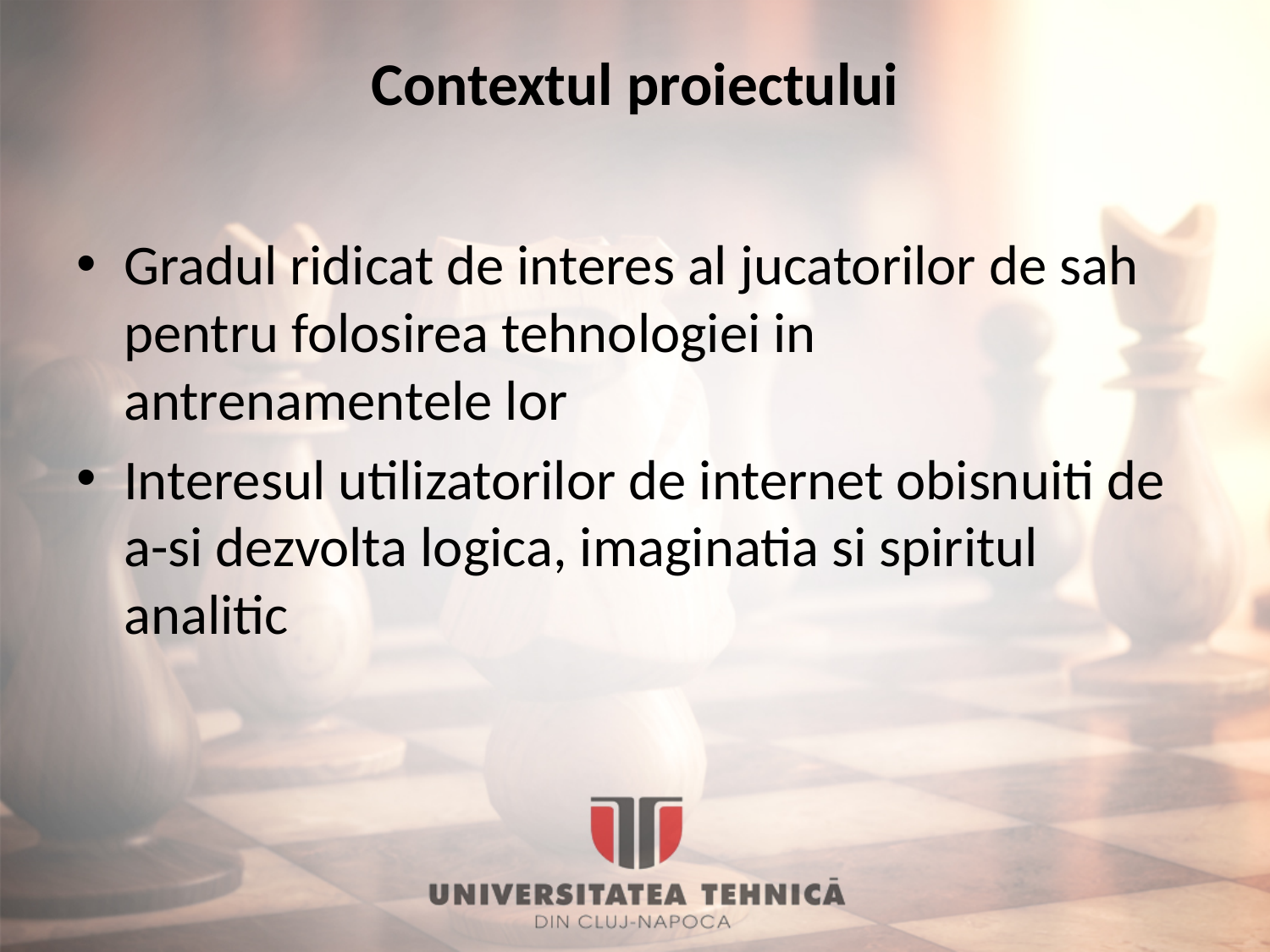

# Contextul proiectului
Gradul ridicat de interes al jucatorilor de sah pentru folosirea tehnologiei in antrenamentele lor
Interesul utilizatorilor de internet obisnuiti de a-si dezvolta logica, imaginatia si spiritul analitic